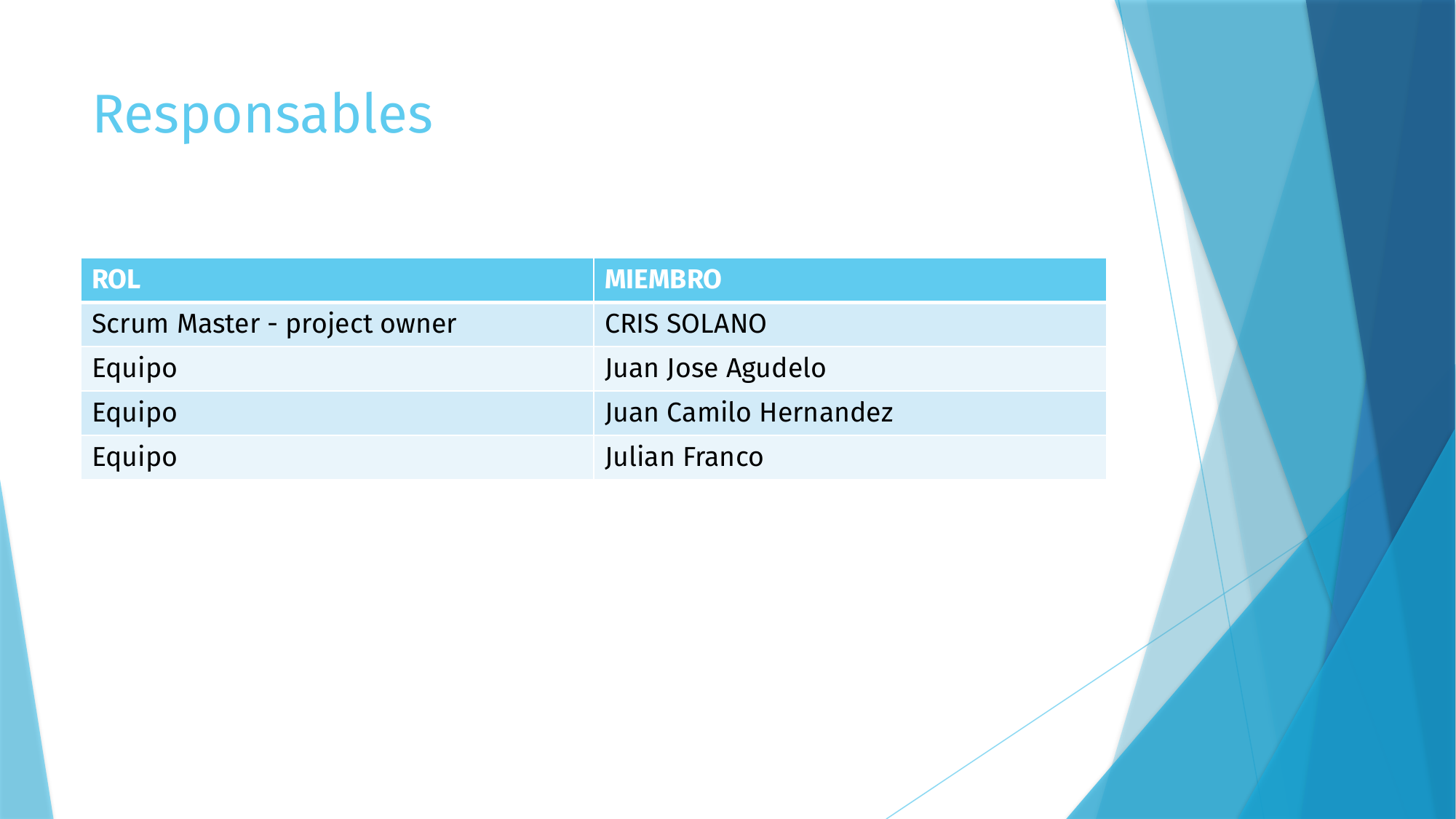

# Responsables
| ROL | MIEMBRO |
| --- | --- |
| Scrum Master - project owner | CRIS SOLANO |
| Equipo | Juan Jose Agudelo |
| Equipo | Juan Camilo Hernandez |
| Equipo | Julian Franco |